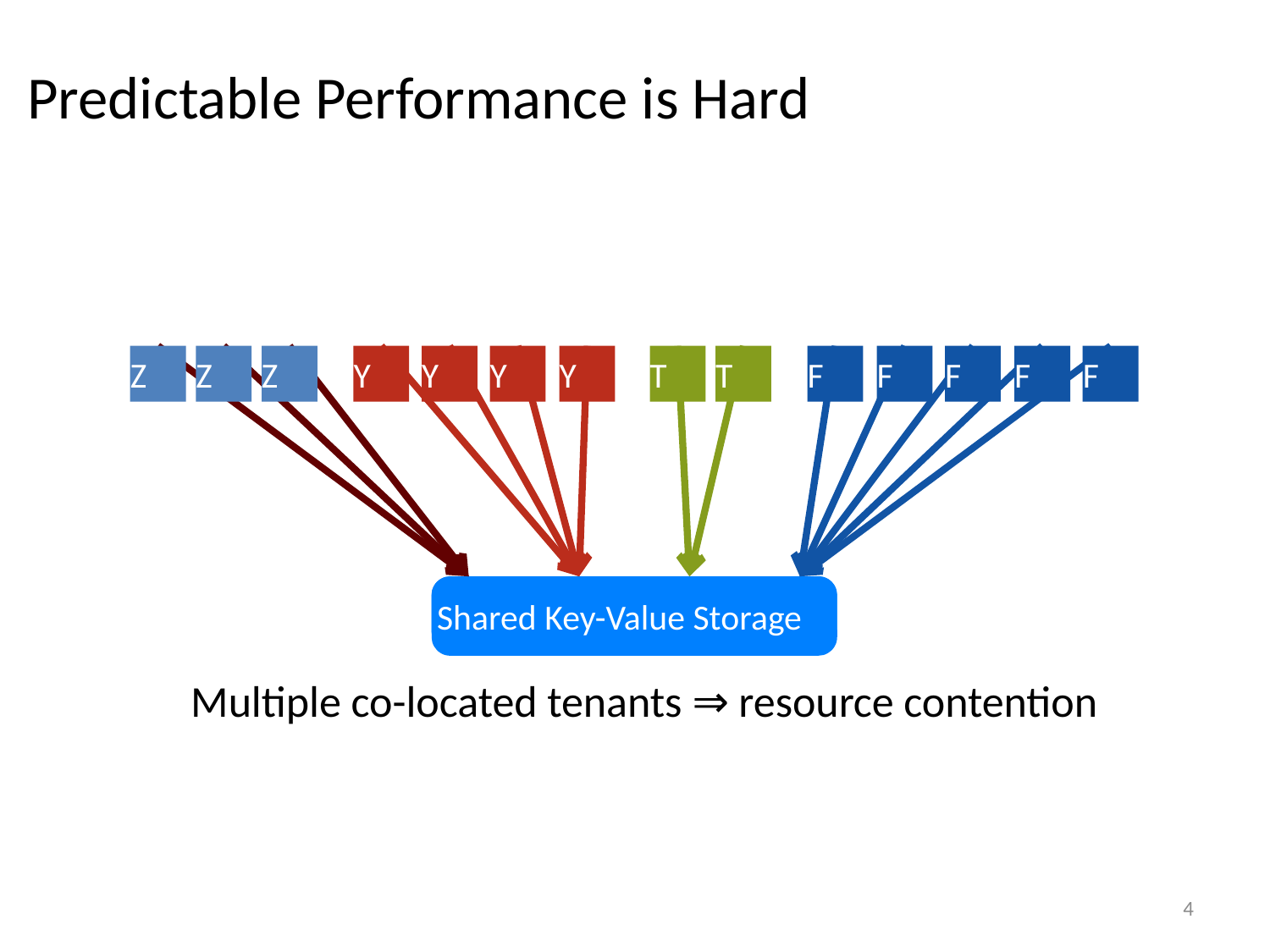

Predictable Performance is Hard
Z
Z
Z
Y
Y
Y
Y
T
T
F
F
F
F
F
DD
Shared Key-Value Storage
DD
DD
DD
Multiple co-located tenants ⇒ resource contention
4